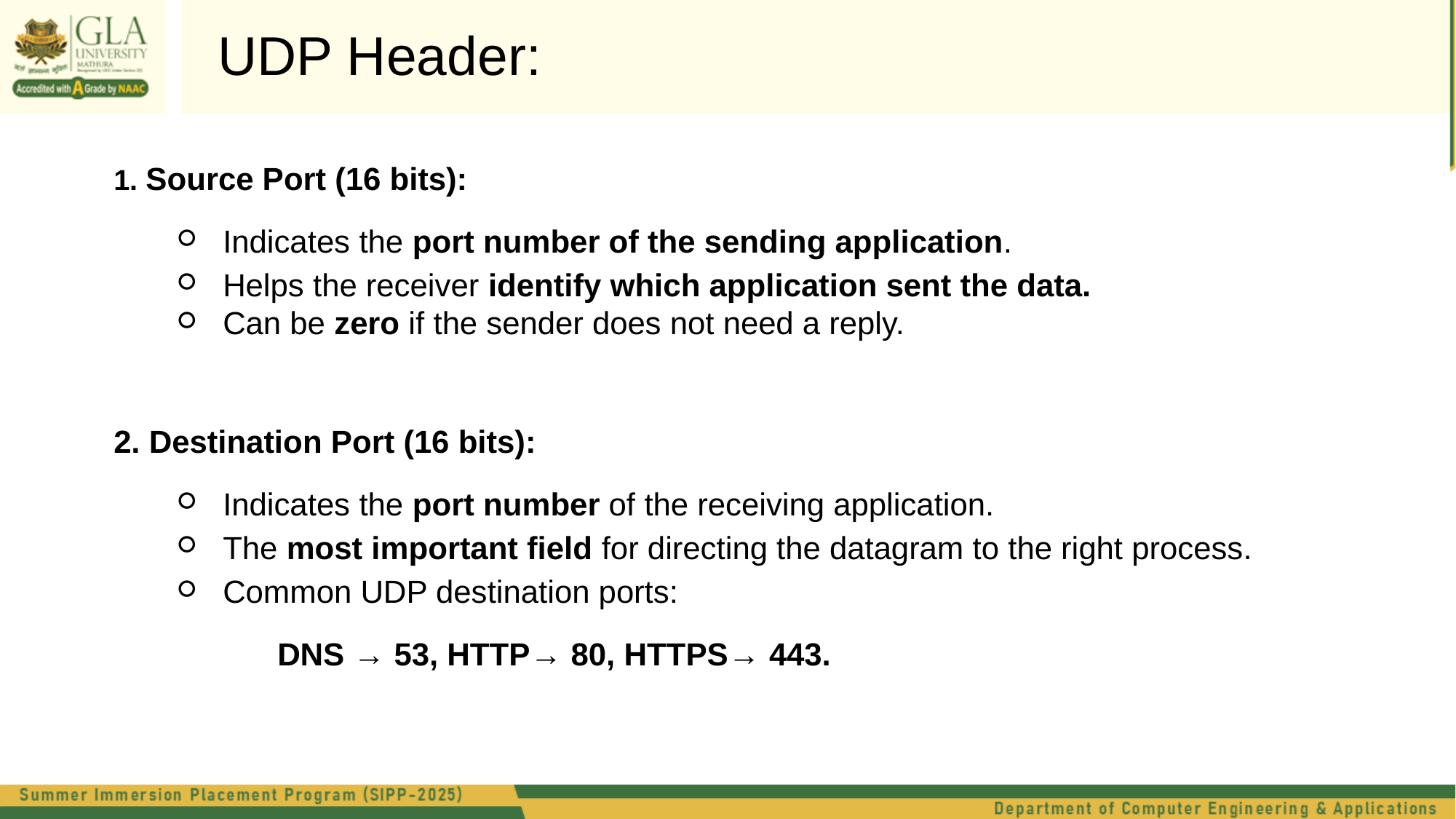

UDP Header:
1. Source Port (16 bits):
Indicates the port number of the sending application.
Helps the receiver identify which application sent the data.
Can be zero if the sender does not need a reply.

2. Destination Port (16 bits):
Indicates the port number of the receiving application.
The most important field for directing the datagram to the right process.
Common UDP destination ports:
DNS → 53, HTTP→ 80, HTTPS→ 443.